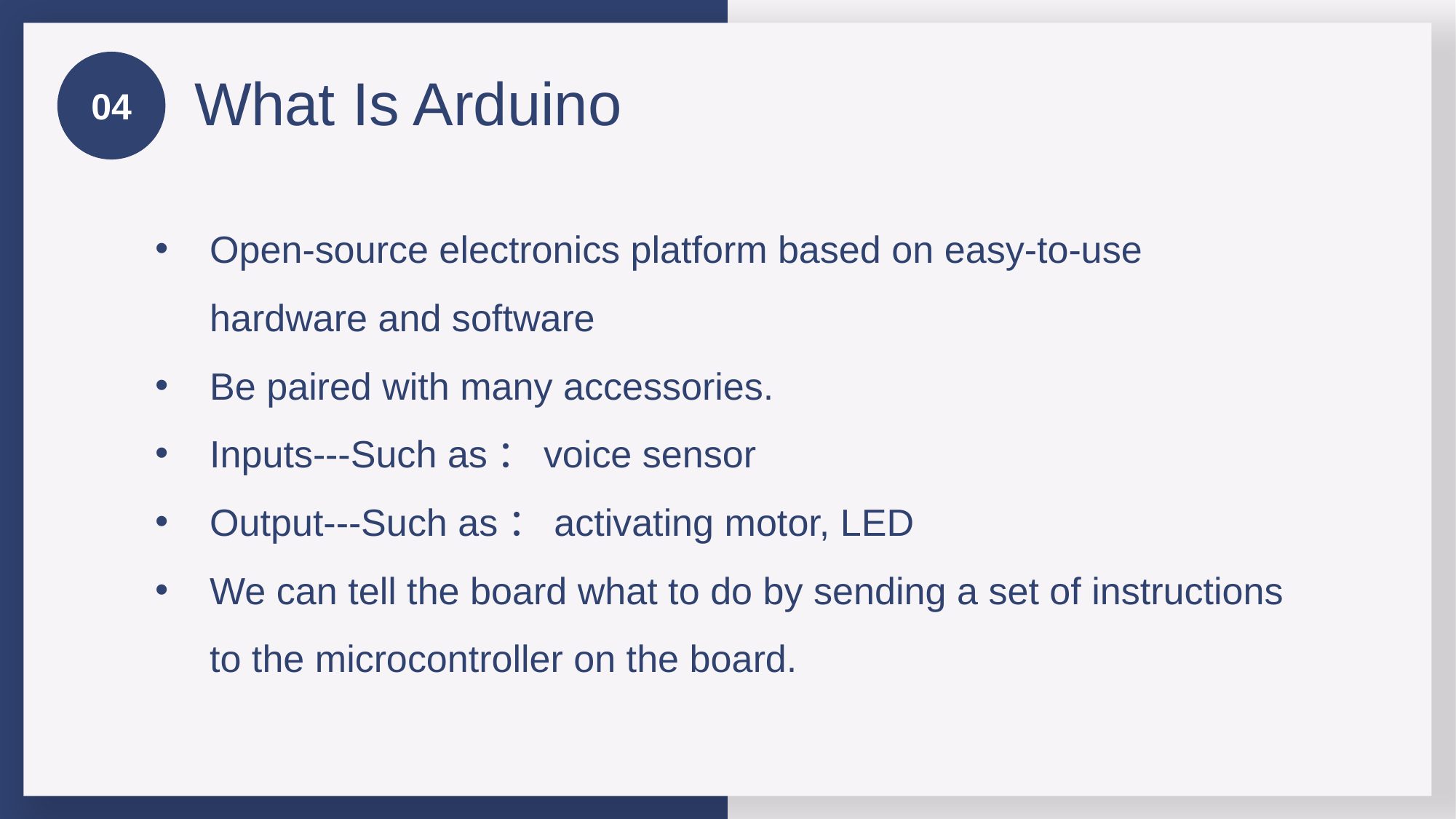

04
What Is Arduino
Open-source electronics platform based on easy-to-use hardware and software
Be paired with many accessories.
Inputs---Such as：voice sensor
Output---Such as：activating motor, LED
We can tell the board what to do by sending a set of instructions to the microcontroller on the board.